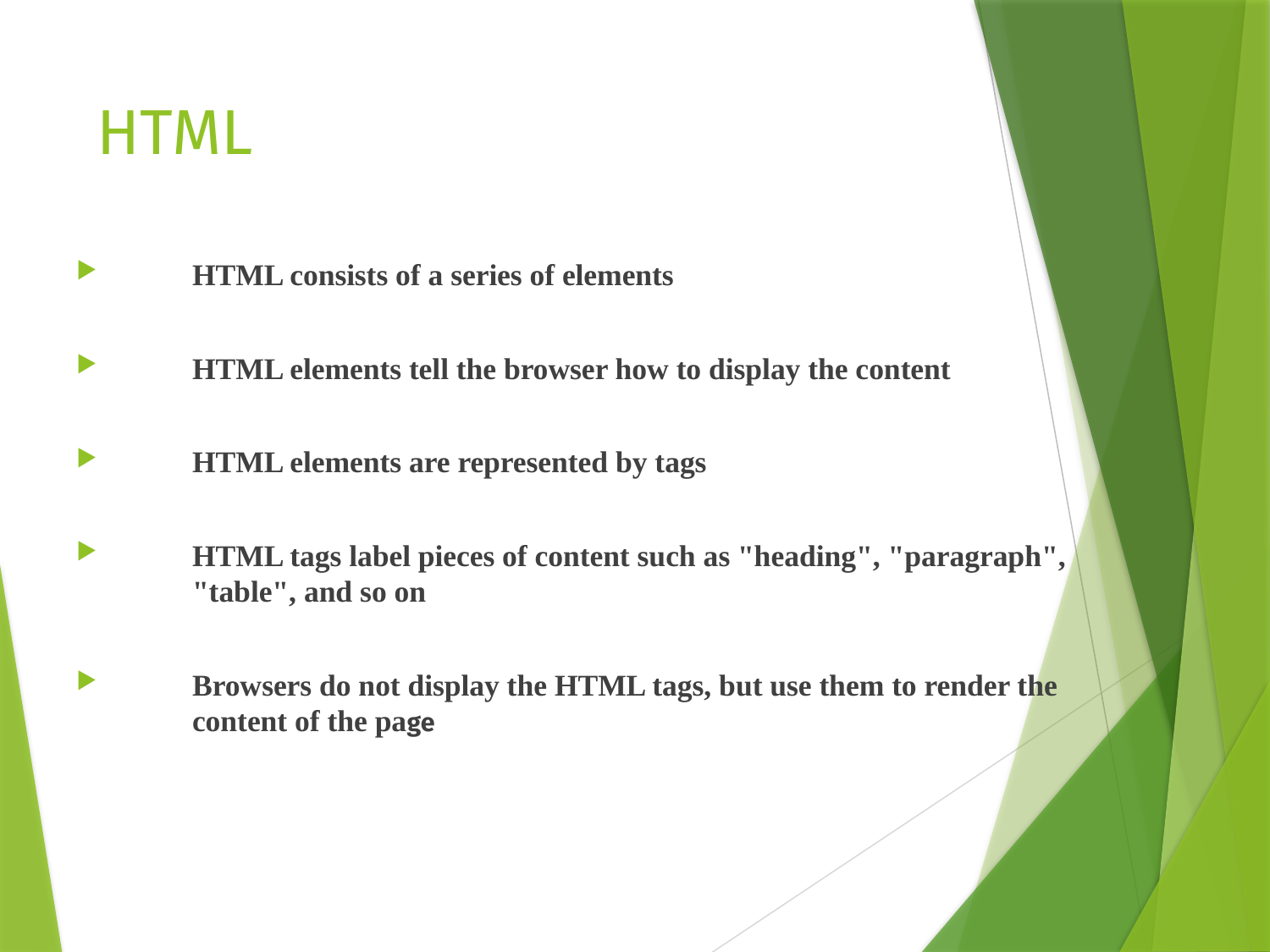

# HTML

HTML consists of a series of elements

HTML elements tell the browser how to display the content

HTML elements are represented by tags

HTML tags label pieces of content such as "heading", "paragraph", "table", and so on

Browsers do not display the HTML tags, but use them to render the content of the page